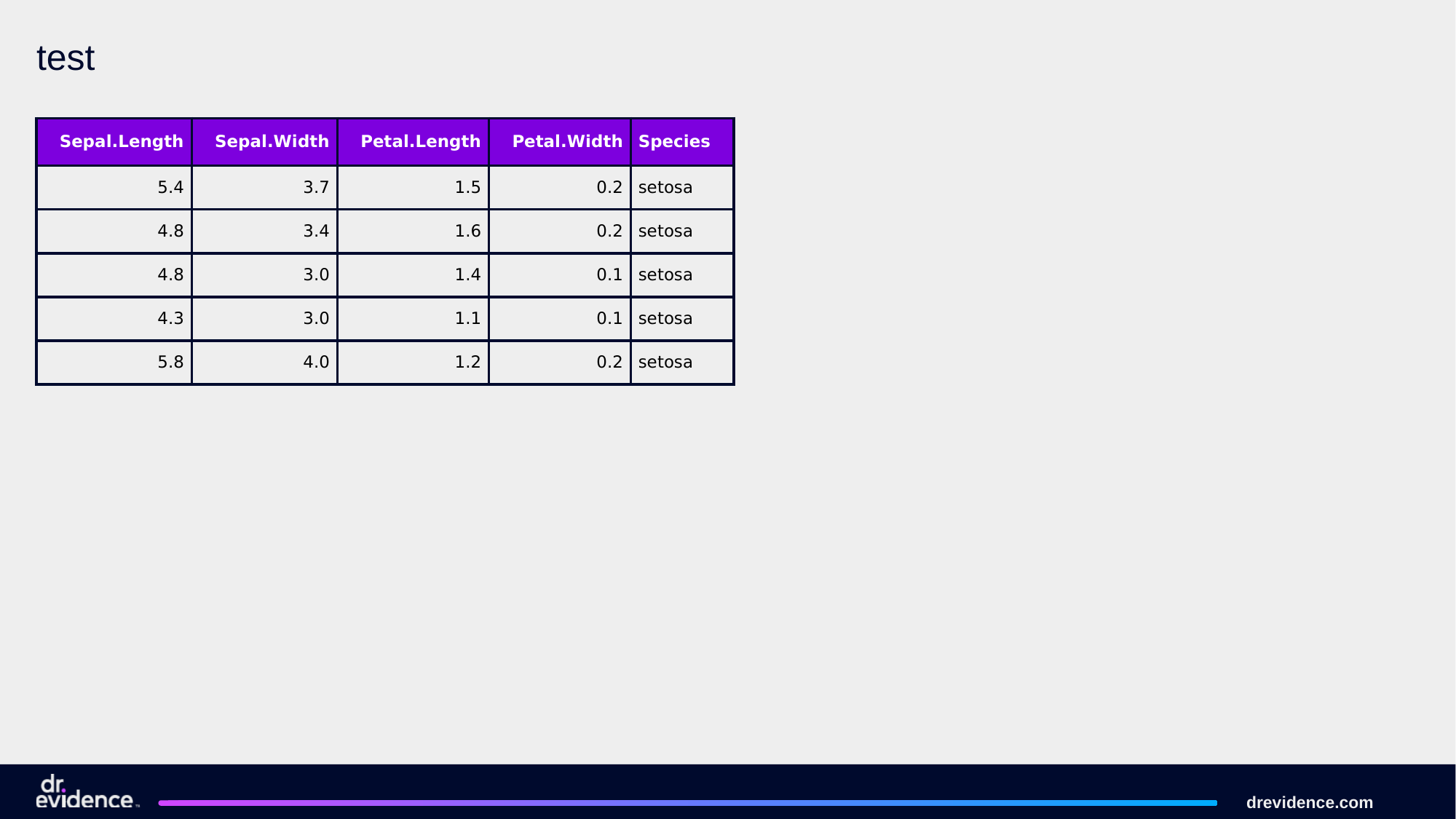

# test
| Sepal.Length | Sepal.Width | Petal.Length | Petal.Width | Species |
| --- | --- | --- | --- | --- |
| 5.4 | 3.7 | 1.5 | 0.2 | setosa |
| 4.8 | 3.4 | 1.6 | 0.2 | setosa |
| 4.8 | 3.0 | 1.4 | 0.1 | setosa |
| 4.3 | 3.0 | 1.1 | 0.1 | setosa |
| 5.8 | 4.0 | 1.2 | 0.2 | setosa |